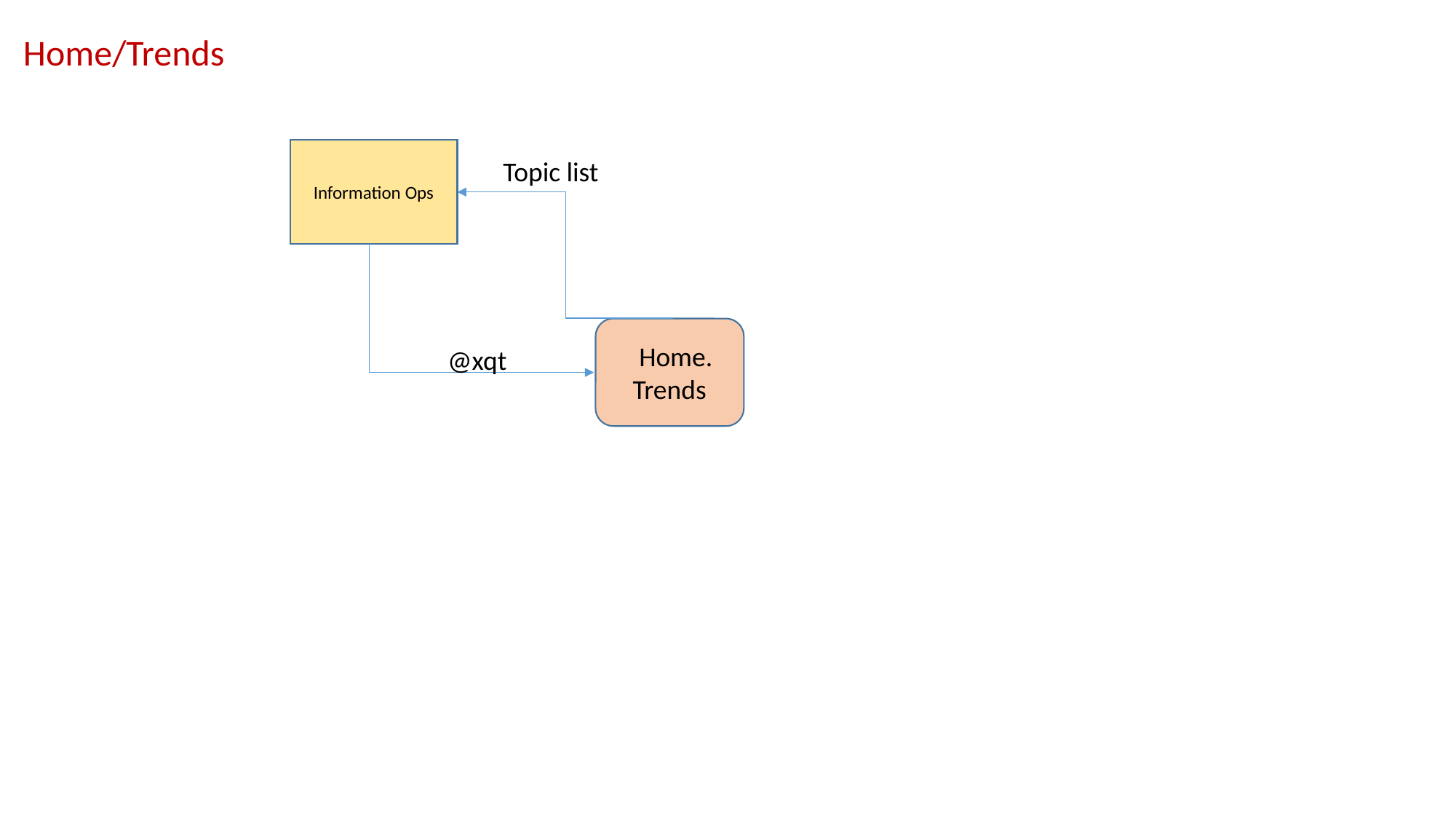

Home/Trends
Information Ops
Topic list
  Home. Trends
@xqt